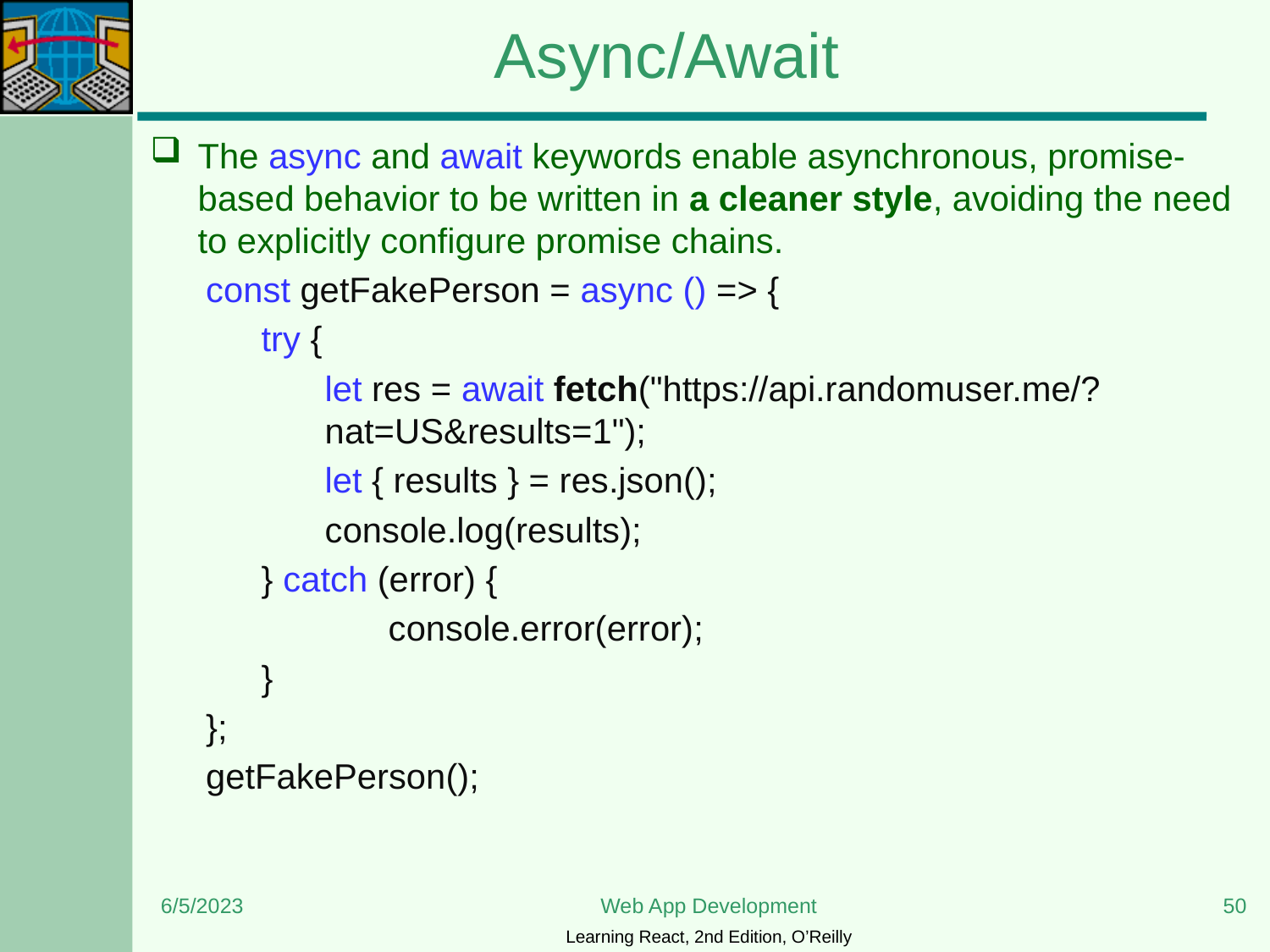

# Async/Await
The async and await keywords enable asynchronous, promise-based behavior to be written in a cleaner style, avoiding the need to explicitly configure promise chains.
const getFakePerson = async () => {
try {
let res = await fetch("https://api.randomuser.me/?nat=US&results=1");
let { results } = res.json();
console.log(results);
} catch (error) {
	console.error(error);
}
};
getFakePerson();
6/5/2023
Web App Development
50
Learning React, 2nd Edition, O’Reilly